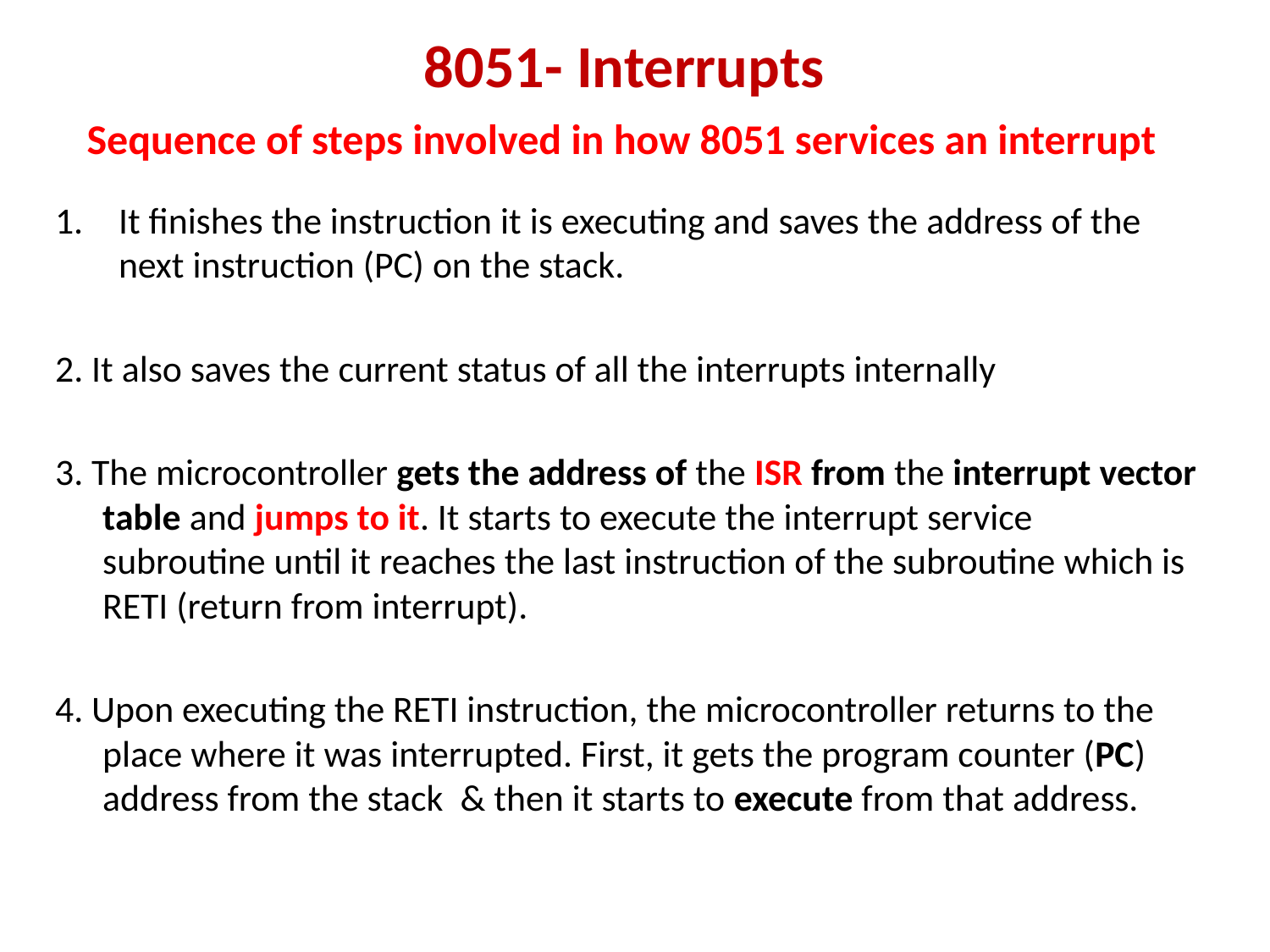

# 8051- Interrupts
Sequence of steps involved in how 8051 services an interrupt
It finishes the instruction it is executing and saves the address of the next instruction (PC) on the stack.

2. It also saves the current status of all the interrupts internally

3. The microcontroller gets the address of the ISR from the interrupt vector table and jumps to it. It starts to execute the interrupt service subroutine until it reaches the last instruction of the subroutine which is RETI (return from interrupt).

4. Upon executing the RETI instruction, the microcontroller returns to the place where it was interrupted. First, it gets the program counter (PC) address from the stack  & then it starts to execute from that address.